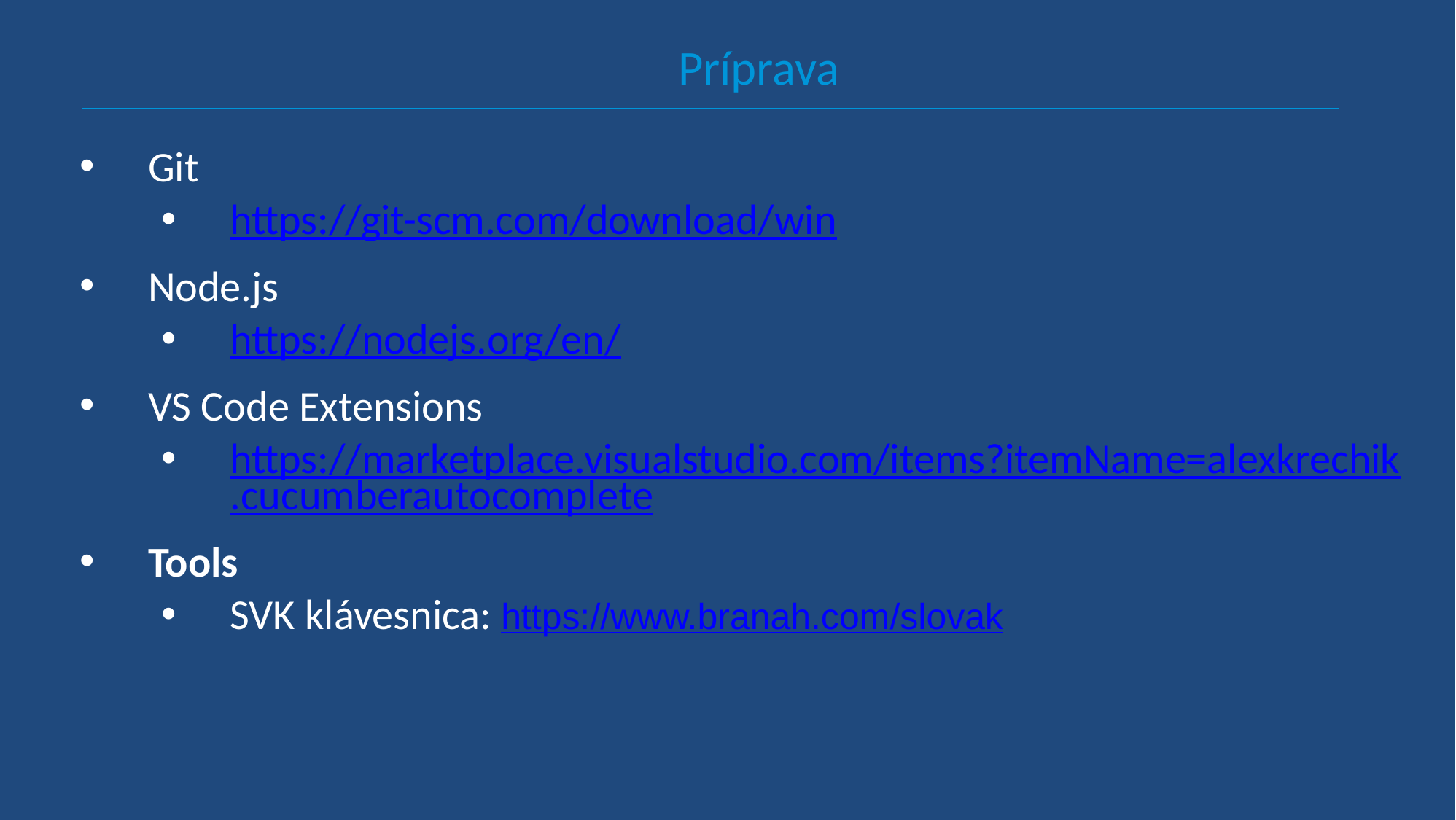

Príprava
Git
https://git-scm.com/download/win
Node.js
https://nodejs.org/en/
VS Code Extensions
https://marketplace.visualstudio.com/items?itemName=alexkrechik.cucumberautocomplete
Tools
SVK klávesnica: https://www.branah.com/slovak